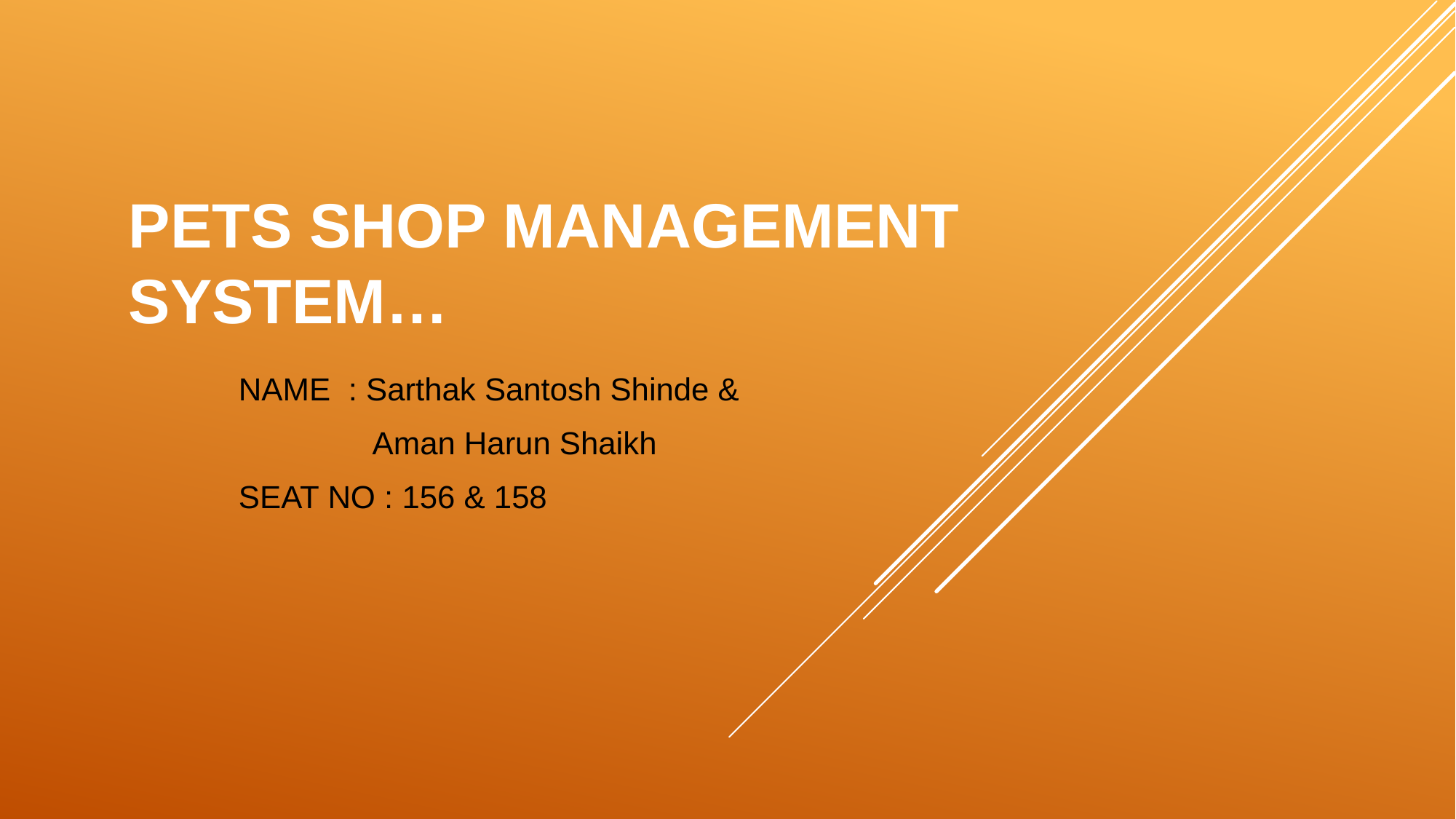

# Pets shop management system…
NAME  : Sarthak Santosh Shinde &
               Aman Harun Shaikh
SEAT NO : 156 & 158